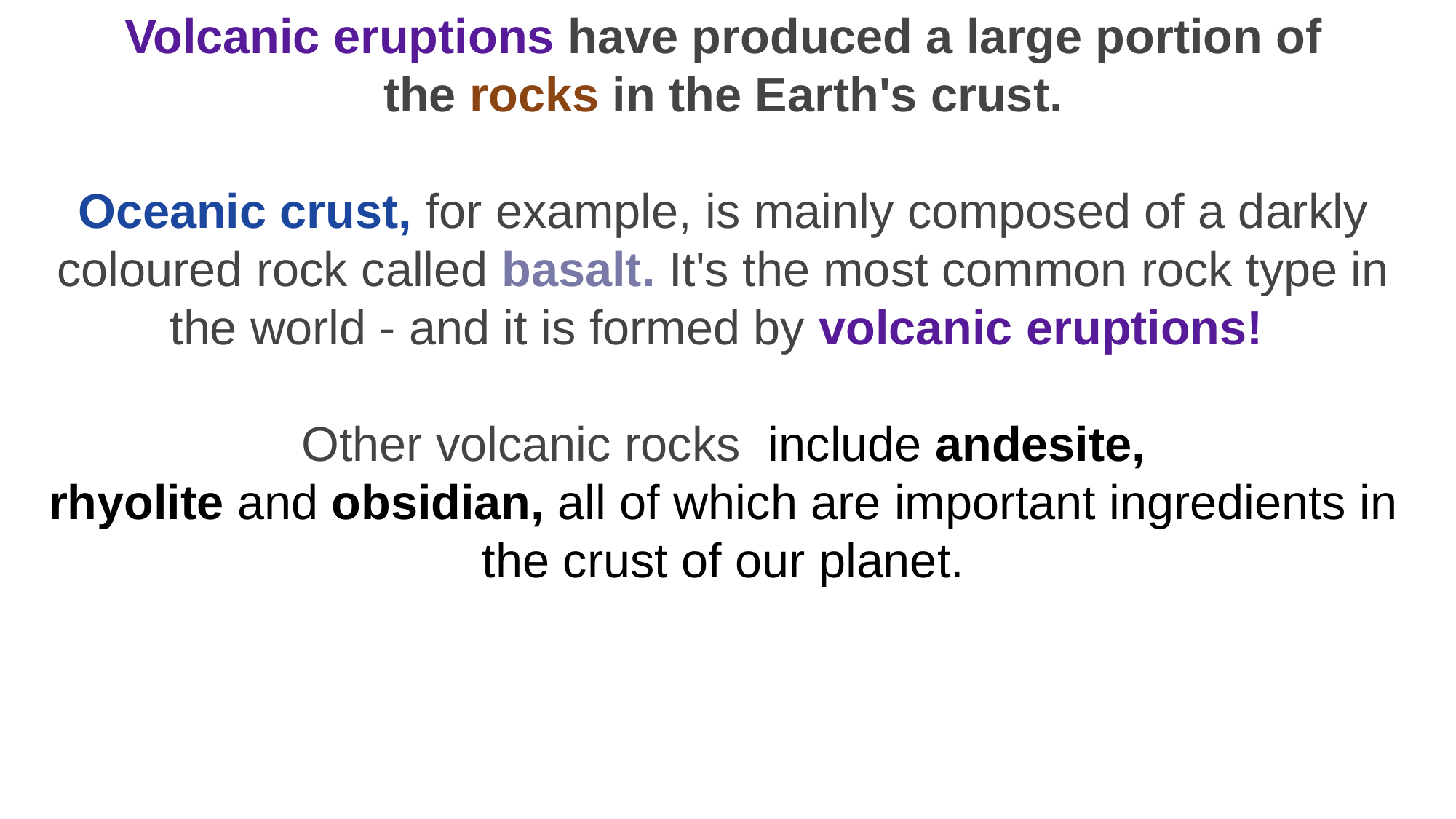

Volcanic eruptions have produced a large portion of the rocks in the Earth's crust.

Oceanic crust, for example, is mainly composed of a darkly coloured rock called basalt. It's the most common rock type in the world - and it is formed by volcanic eruptions!

Other volcanic rocks  include andesite, rhyolite and obsidian, all of which are important ingredients in the crust of our planet.